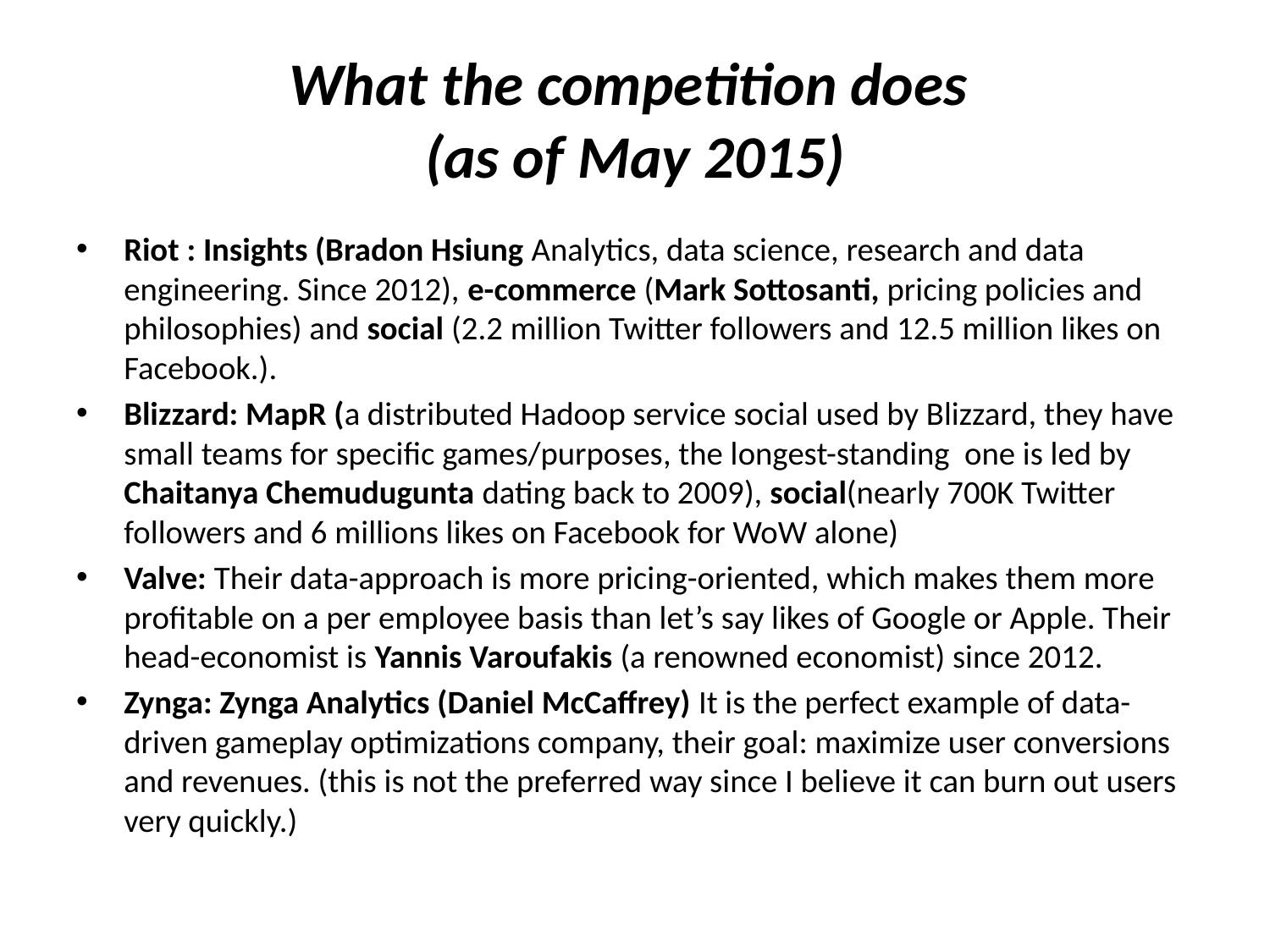

# What the competition does (as of May 2015)
Riot : Insights (Bradon Hsiung Analytics, data science, research and data engineering. Since 2012), e-commerce (Mark Sottosanti, pricing policies and philosophies) and social (2.2 million Twitter followers and 12.5 million likes on Facebook.).
Blizzard: MapR (a distributed Hadoop service social used by Blizzard, they have small teams for specific games/purposes, the longest-standing  one is led by Chaitanya Chemudugunta dating back to 2009), social(nearly 700K Twitter followers and 6 millions likes on Facebook for WoW alone)
Valve: Their data-approach is more pricing-oriented, which makes them more profitable on a per employee basis than let’s say likes of Google or Apple. Their head-economist is Yannis Varoufakis (a renowned economist) since 2012.
Zynga: Zynga Analytics (Daniel McCaffrey) It is the perfect example of data-driven gameplay optimizations company, their goal: maximize user conversions and revenues. (this is not the preferred way since I believe it can burn out users very quickly.)